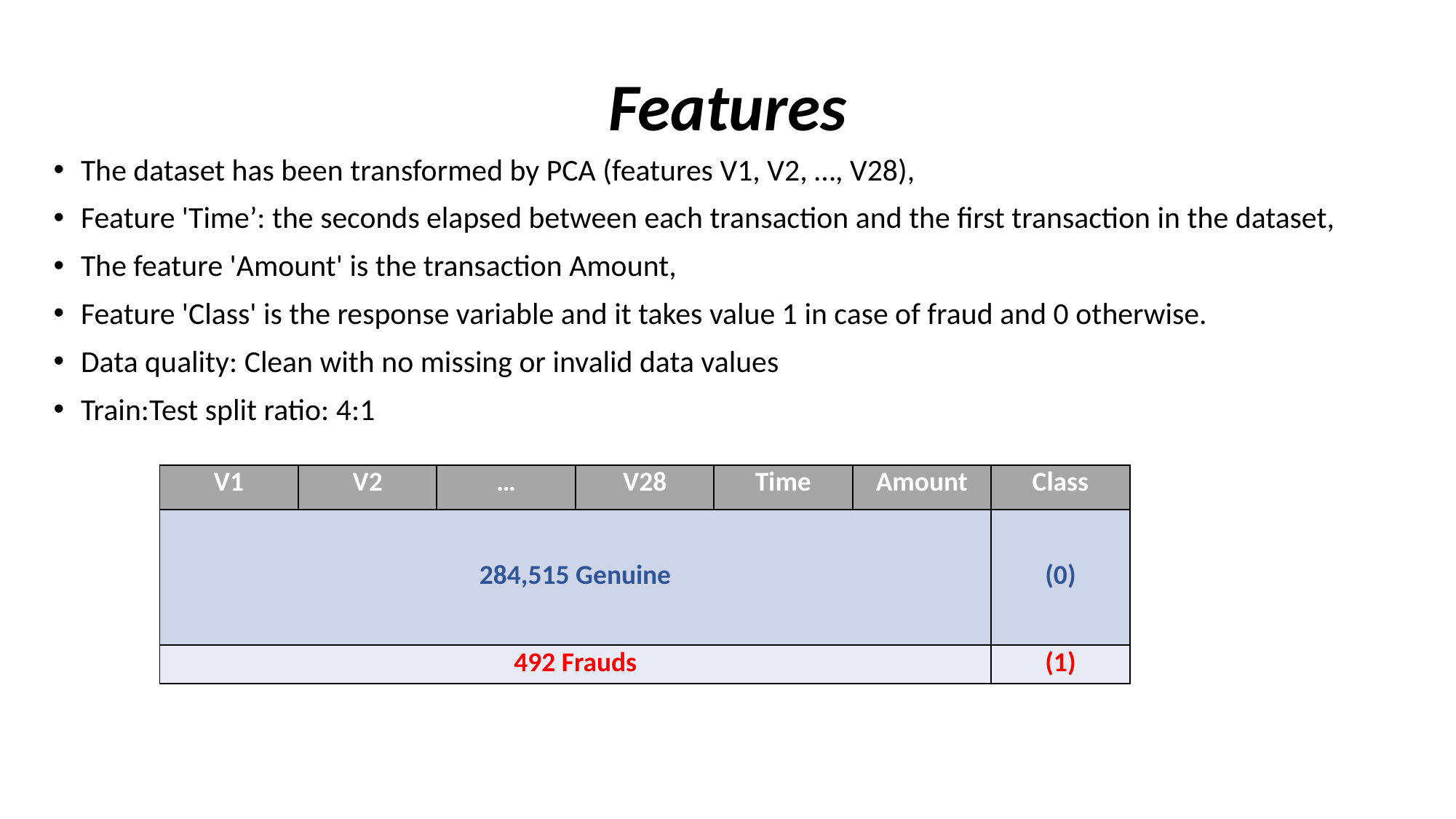

# Features
The dataset has been transformed by PCA (features V1, V2, …, V28),
Feature 'Time’: the seconds elapsed between each transaction and the first transaction in the dataset,
The feature 'Amount' is the transaction Amount,
Feature 'Class' is the response variable and it takes value 1 in case of fraud and 0 otherwise.
Data quality: Clean with no missing or invalid data values
Train:Test split ratio: 4:1

| V1 | V2 | … | V28 | Time | Amount | Class |
| --- | --- | --- | --- | --- | --- | --- |
| 284,515 Genuine |  |  |  |  |  | (0) |
| 492 Frauds |  |  |  |  |  | (1) |